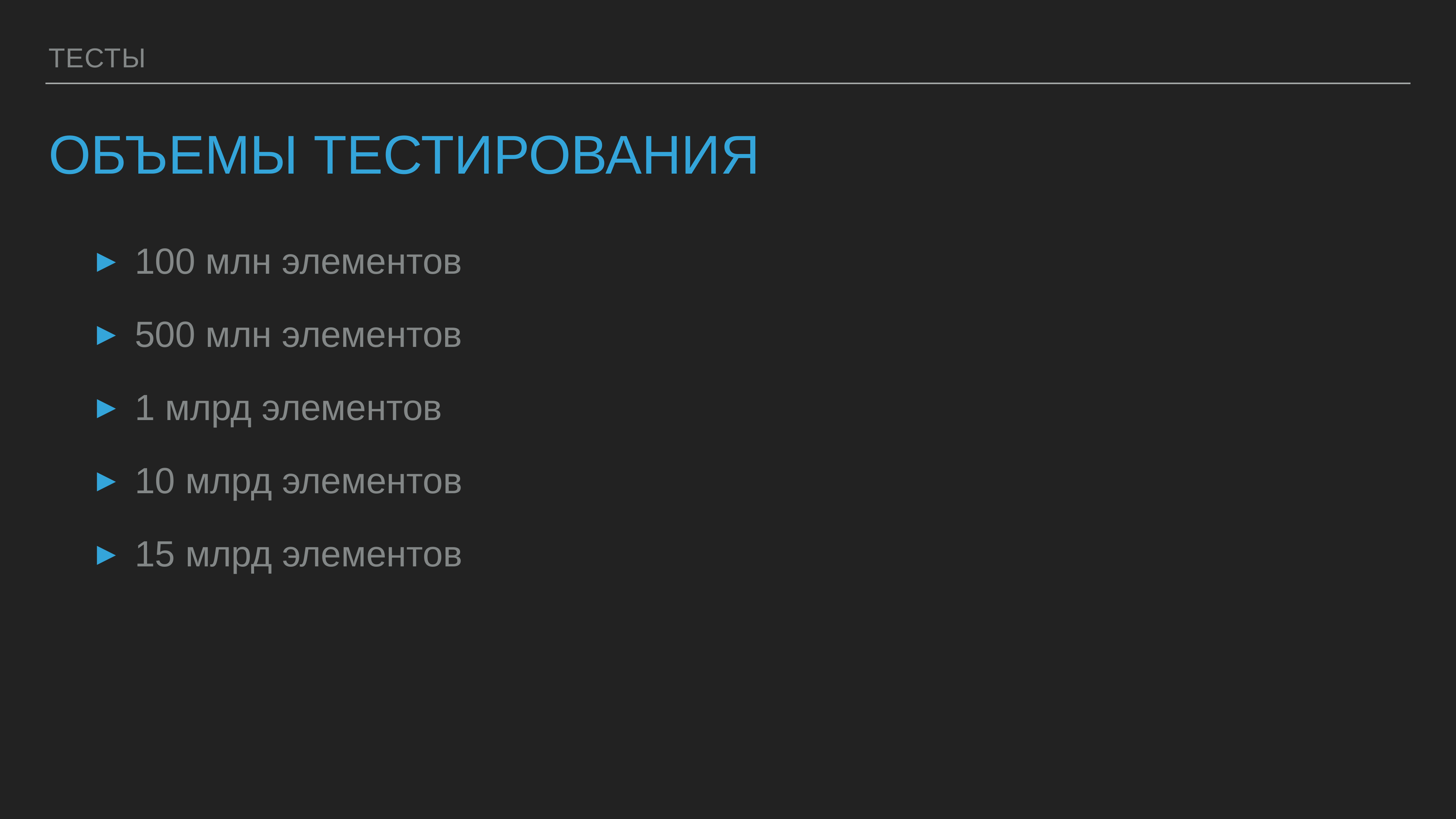

тесты
# объемы тестирования
100 млн элементов
500 млн элементов
1 млрд элементов
10 млрд элементов
15 млрд элементов